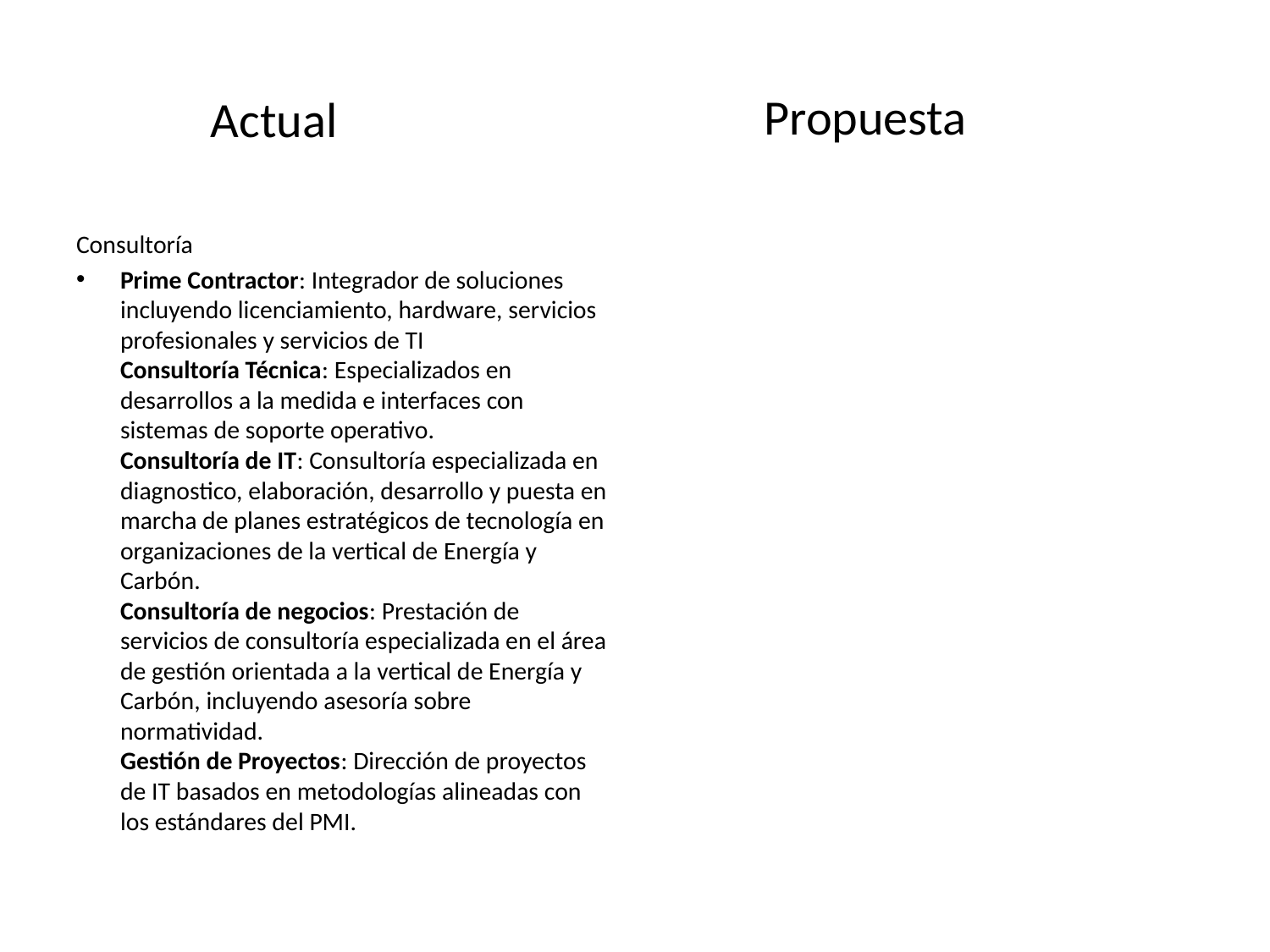

Propuesta
Actual
Consultoría
Prime Contractor: Integrador de soluciones incluyendo licenciamiento, hardware, servicios profesionales y servicios de TI
Consultoría Técnica: Especializados en desarrollos a la medida e interfaces con sistemas de soporte operativo. 
Consultoría de IT: Consultoría especializada en diagnostico, elaboración, desarrollo y puesta en marcha de planes estratégicos de tecnología en organizaciones de la vertical de Energía y Carbón.
Consultoría de negocios: Prestación de servicios de consultoría especializada en el área de gestión orientada a la vertical de Energía y Carbón, incluyendo asesoría sobre normatividad.
Gestión de Proyectos: Dirección de proyectos de IT basados en metodologías alineadas con los estándares del PMI.